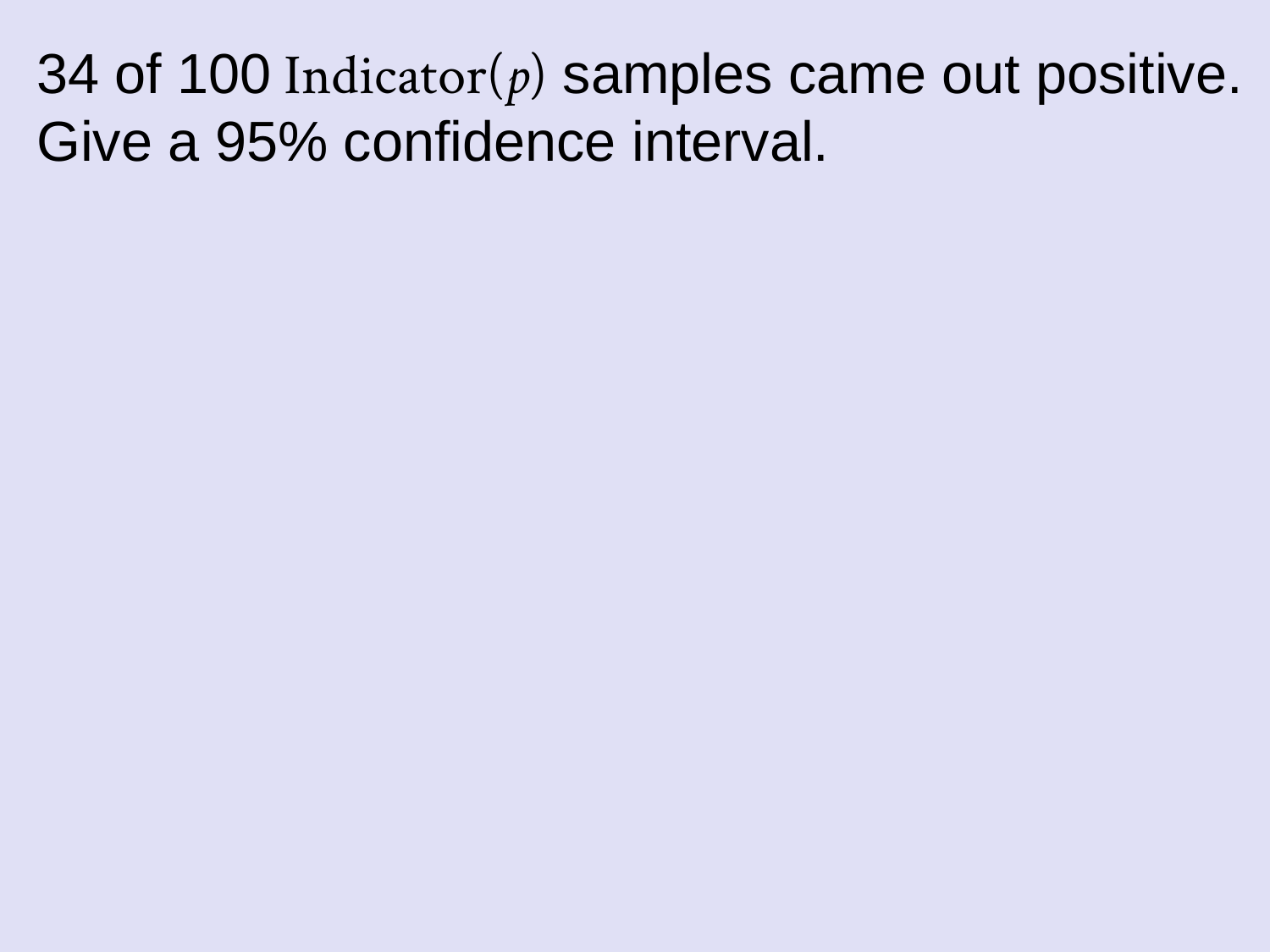

34 of 100 Indicator(p) samples came out positive. Give a 95% confidence interval.